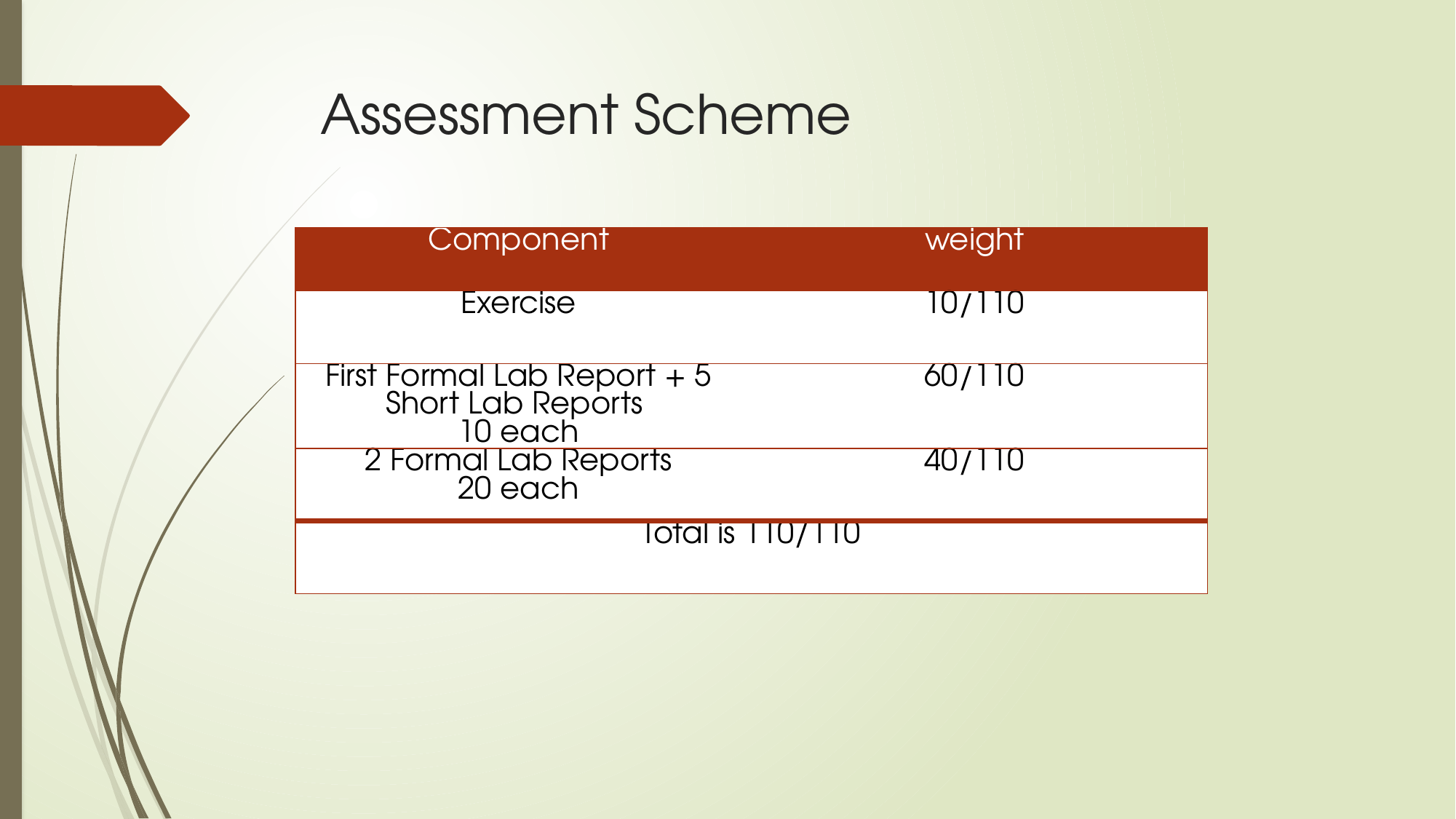

# Assessment Scheme
| Component | weight |
| --- | --- |
| Exercise | 10/110 |
| First Formal Lab Report + 5 Short Lab Reports 10 each | 60/110 |
| 2 Formal Lab Reports 20 each | 40/110 |
| Total is 110/110 |  |